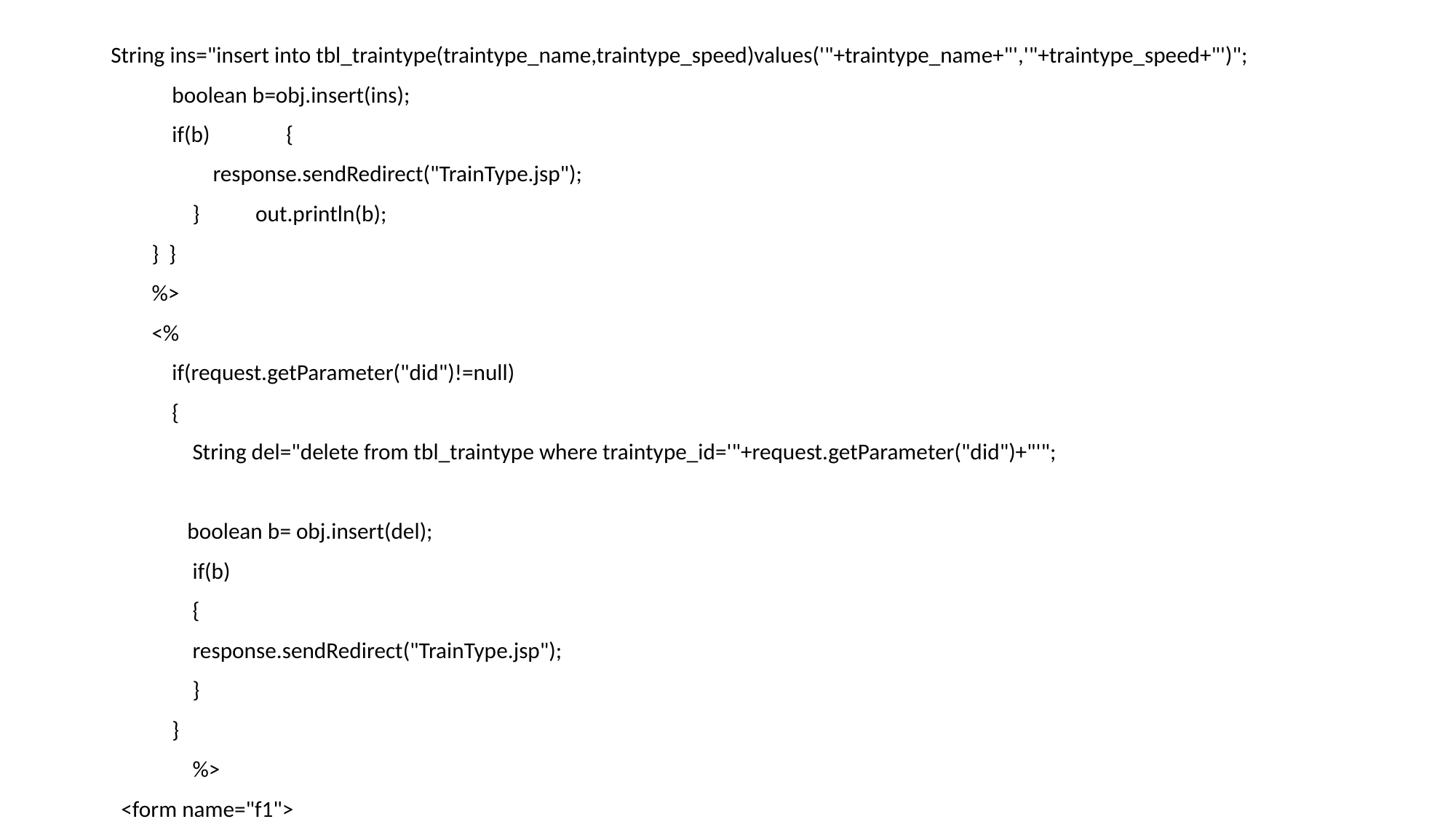

String ins="insert into tbl_traintype(traintype_name,traintype_speed)values('"+traintype_name+"','"+traintype_speed+"')";
            boolean b=obj.insert(ins);
            if(b)               {
                    response.sendRedirect("TrainType.jsp");
                }           out.println(b);
        }  }
        %>
        <%
            if(request.getParameter("did")!=null)
            {
                String del="delete from tbl_traintype where traintype_id='"+request.getParameter("did")+"'";

               boolean b= obj.insert(del);
                if(b)
                {
                response.sendRedirect("TrainType.jsp");
                }
            }
                %>
  <form name="f1">